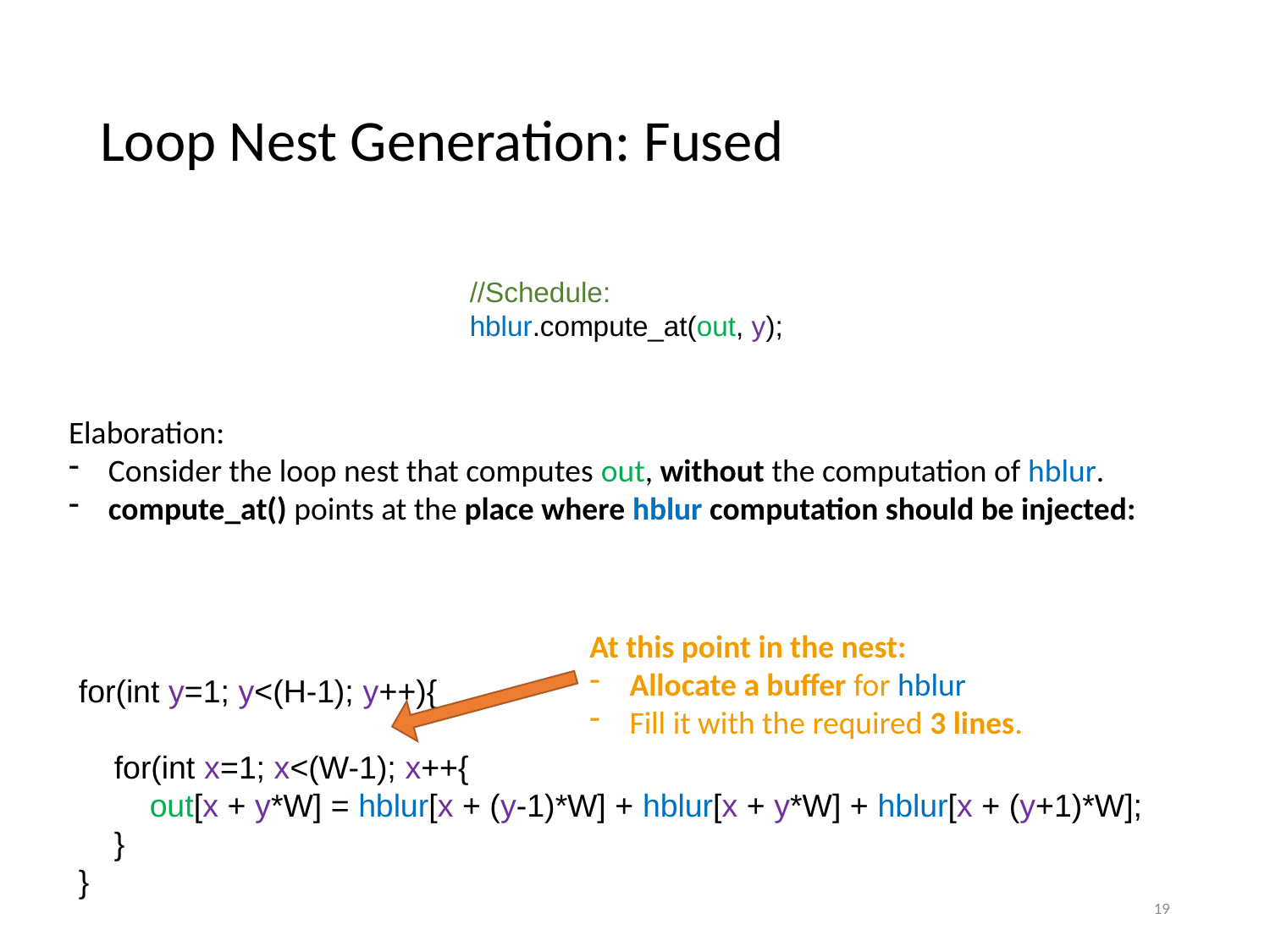

# Loop Nest Generation: Fused

//Schedule:
hblur.compute_at(out, y);
Elaboration:
Consider the loop nest that computes out, without the computation of hblur.
compute_at() points at the place where hblur computation should be injected:
At this point in the nest:
Allocate a buffer for hblur
Fill it with the required 3 lines.
for(int y=1; y<(H-1); y++){

    for(int x=1; x<(W-1); x++{
        out[x + y*W] = hblur[x + (y-1)*W] + hblur[x + y*W] + hblur[x + (y+1)*W];
    }
}

19